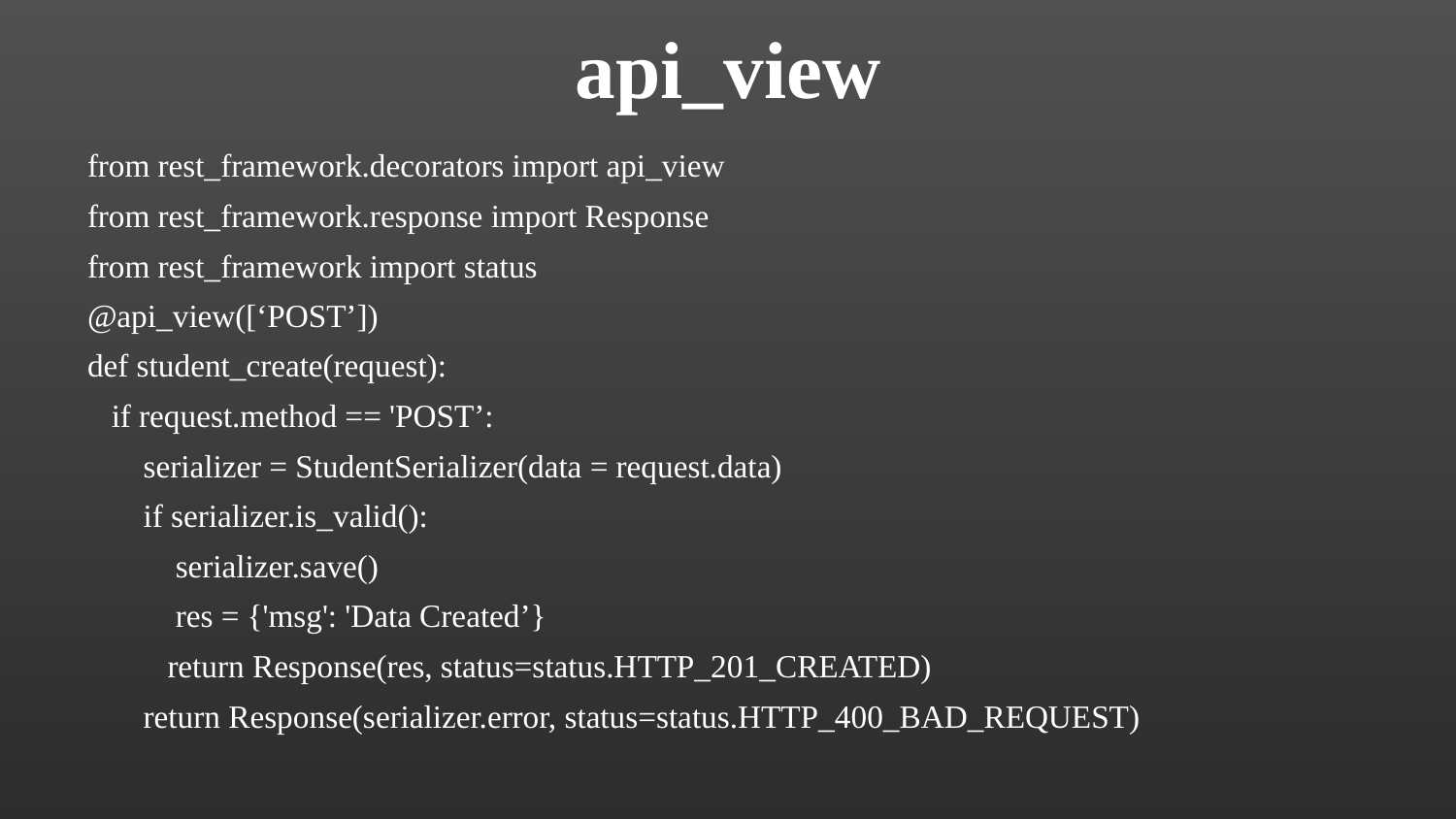

# api_view
from rest_framework.decorators import api_view
from rest_framework.response import Response
from rest_framework import status
@api_view([‘POST’])
def student_create(request):
   if request.method == 'POST’:
       serializer = StudentSerializer(data = request.data)
       if serializer.is_valid():
           serializer.save()
           res = {'msg': 'Data Created’}
          return Response(res, status=status.HTTP_201_CREATED)
       return Response(serializer.error, status=status.HTTP_400_BAD_REQUEST)